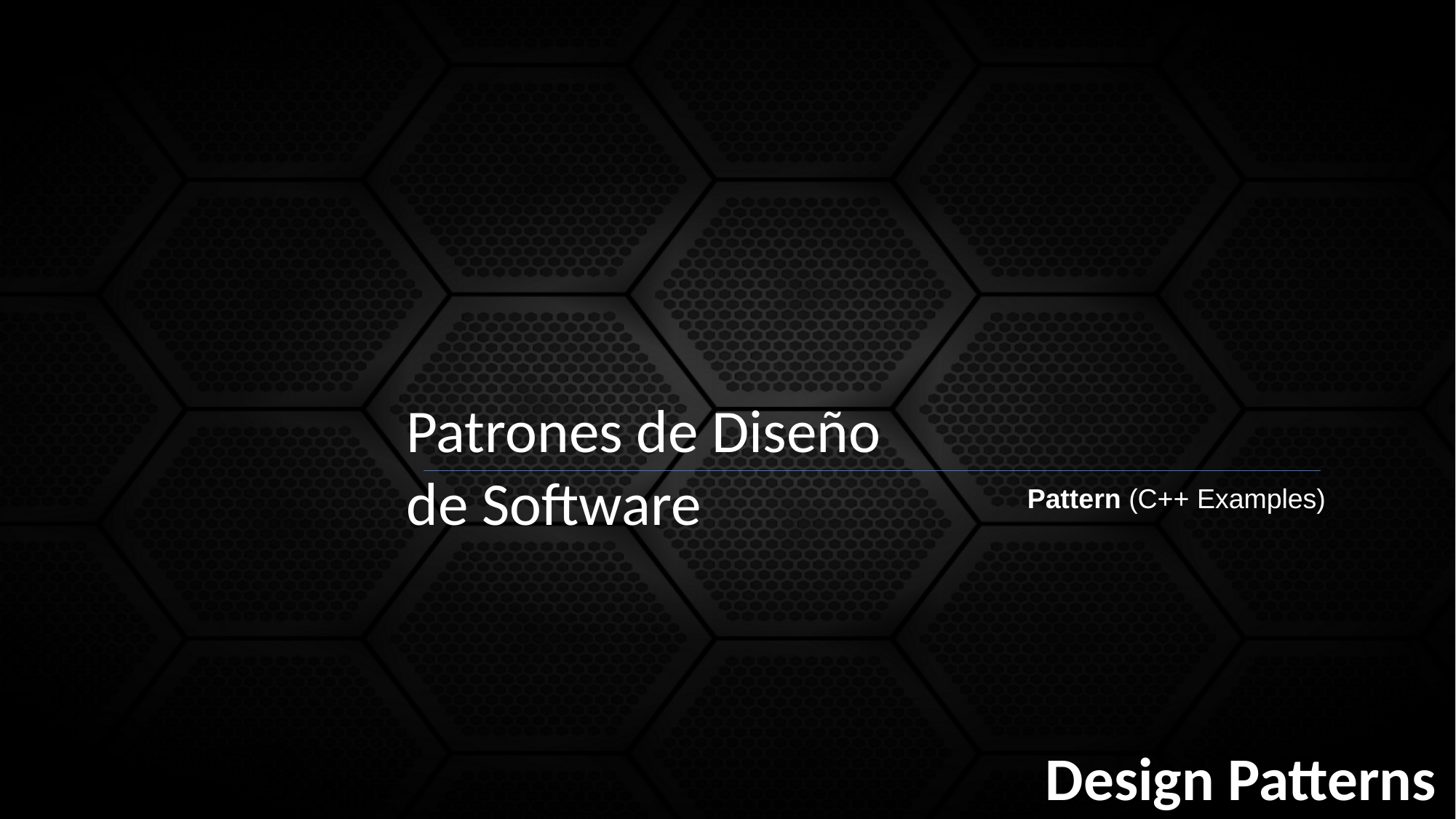

Patrones de Diseño de Software
Pattern (C++ Examples)
Design Patterns